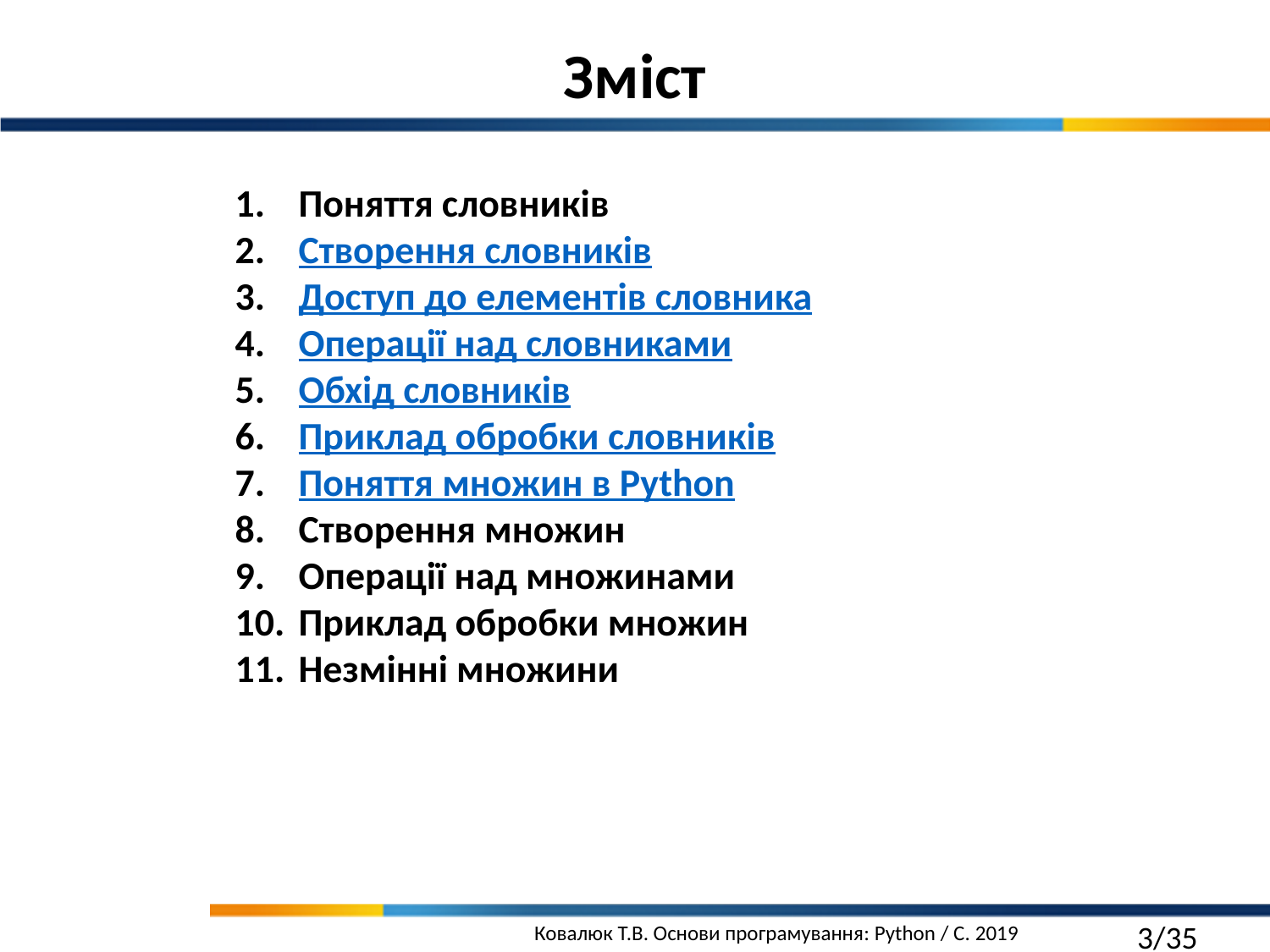

Зміст
Поняття словників
Створення словників
Доступ до елементів словника
Операції над словниками
Обхід словників
Приклад обробки словників
Поняття множин в Python
Створення множин
Операції над множинами
Приклад обробки множин
Незмінні множини